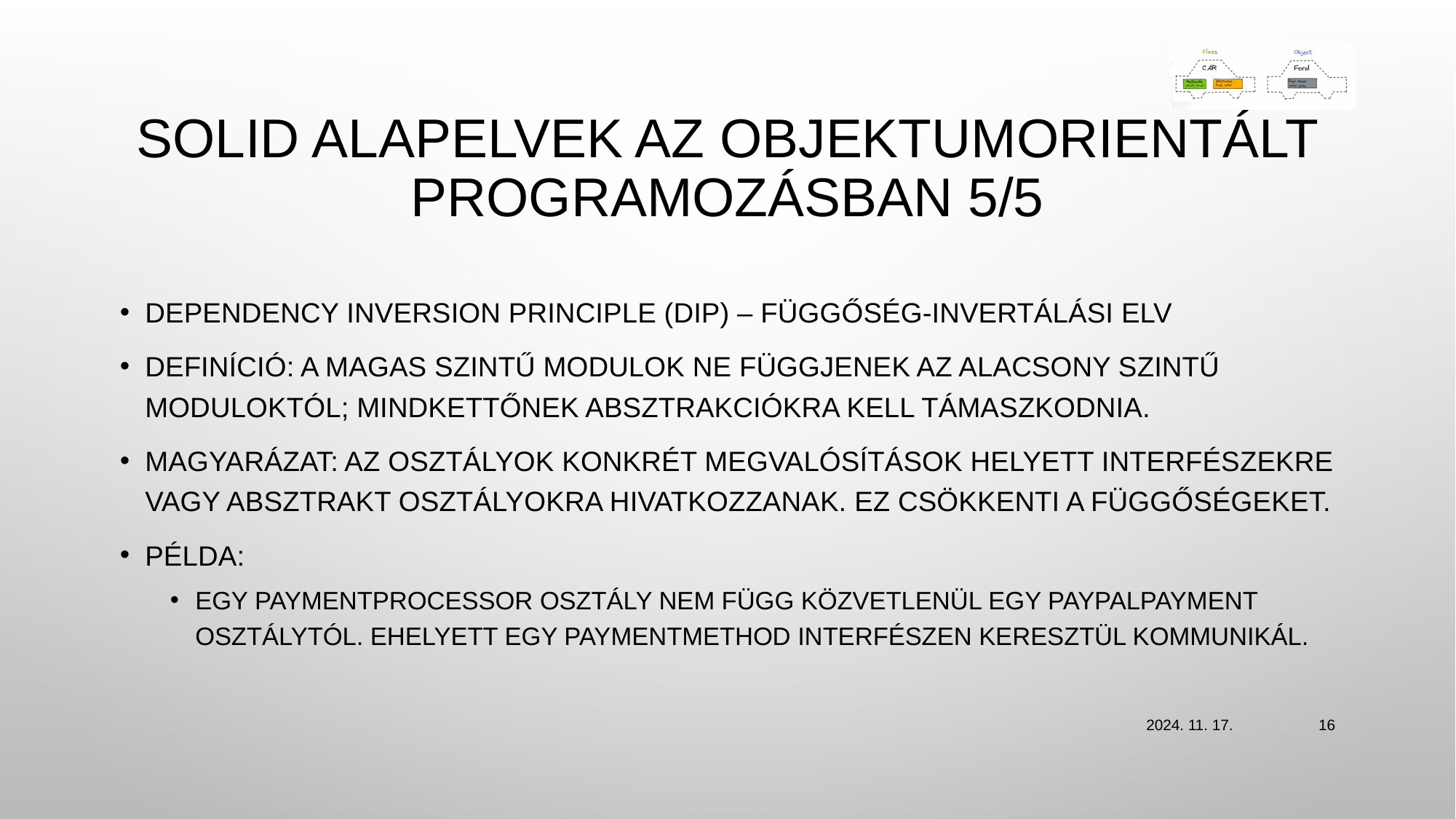

# SOLID alapelvek az objektumorientált programozásban 5/5
Dependency Inversion Principle (DIP) – Függőség-invertálási elv
Definíció: A magas szintű modulok ne függjenek az alacsony szintű moduloktól; mindkettőnek absztrakciókra kell támaszkodnia.
Magyarázat: Az osztályok konkrét megvalósítások helyett interfészekre vagy absztrakt osztályokra hivatkozzanak. Ez csökkenti a függőségeket.
Példa:
Egy PaymentProcessor osztály nem függ közvetlenül egy PaypalPayment osztálytól. Ehelyett egy PaymentMethod interfészen keresztül kommunikál.
2024. 11. 17.
16